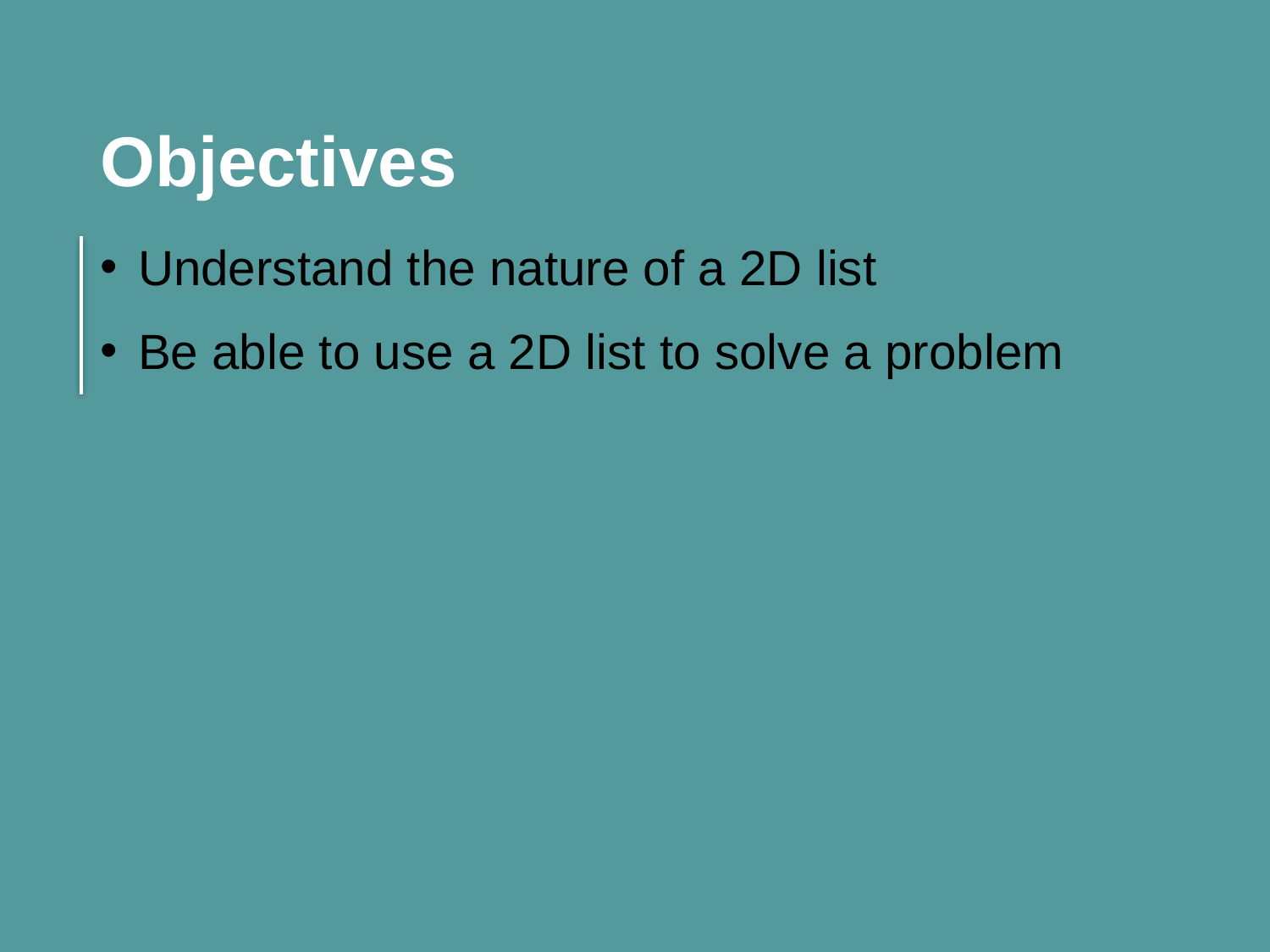

Objectives
Understand the nature of a 2D list
Be able to use a 2D list to solve a problem